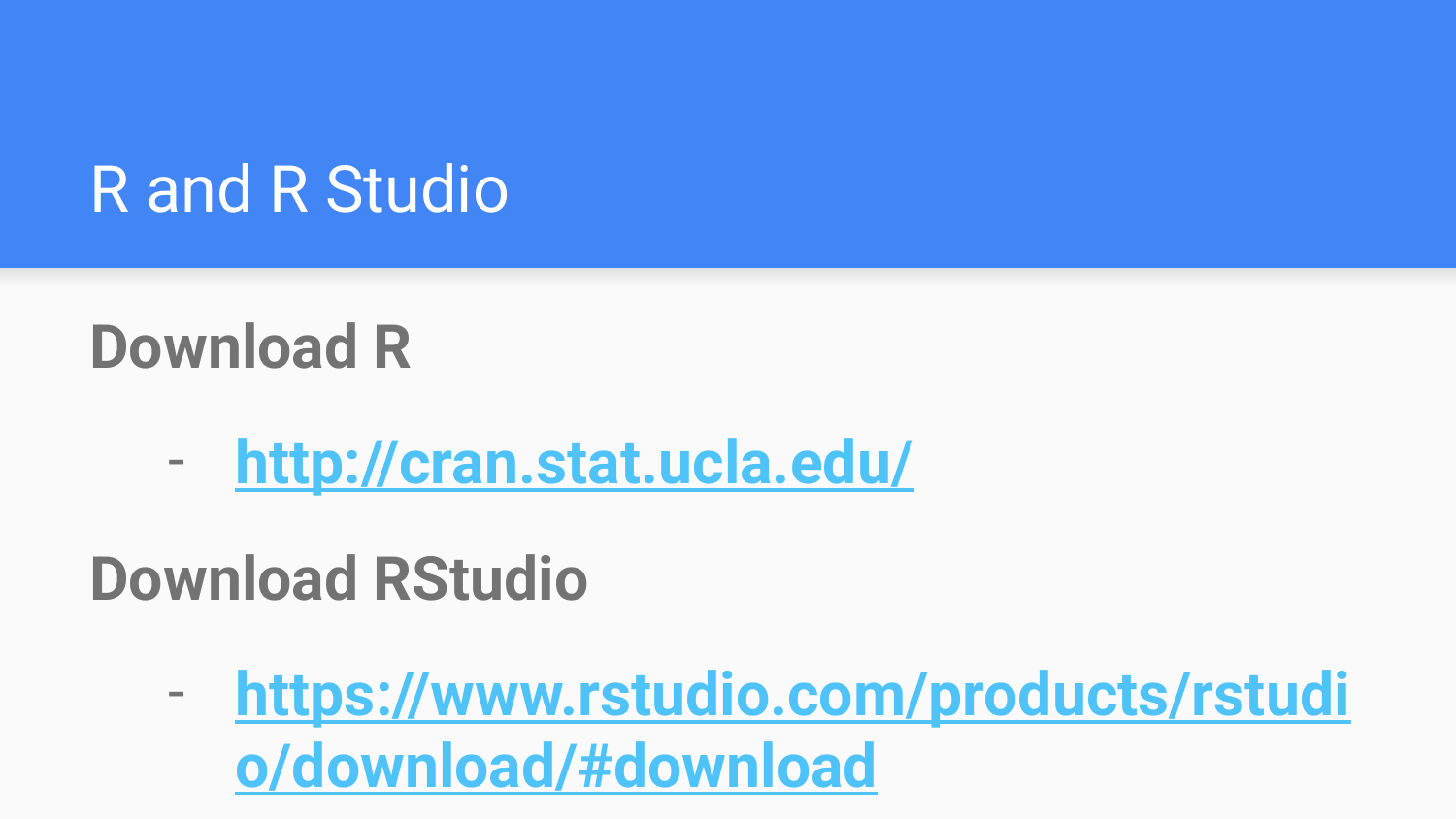

# R and R Studio
Download R
http://cran.stat.ucla.edu/
Download RStudio
https://www.rstudio.com/products/rstudio/download/#download